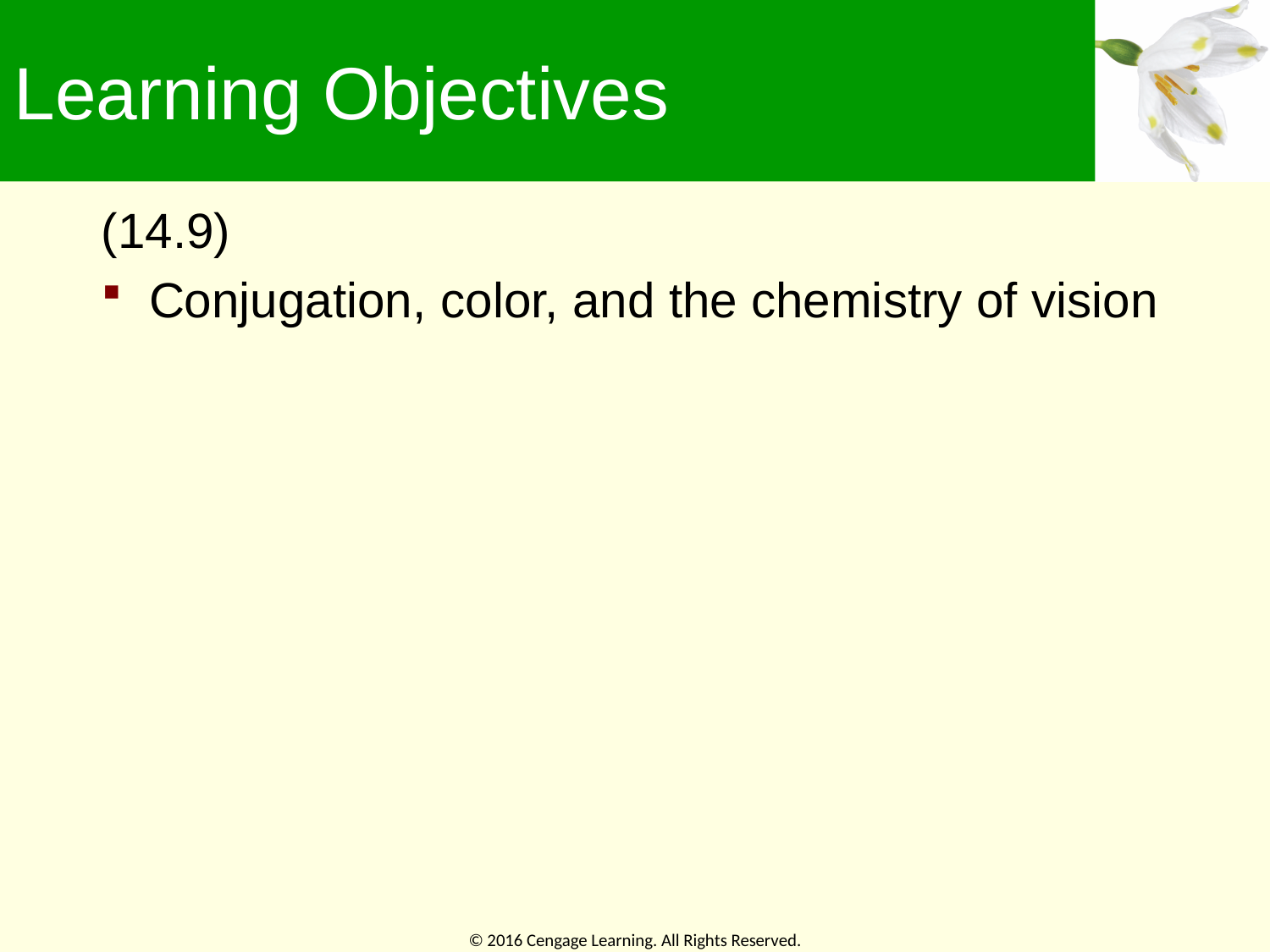

# Learning Objectives
(14.9)
Conjugation, color, and the chemistry of vision